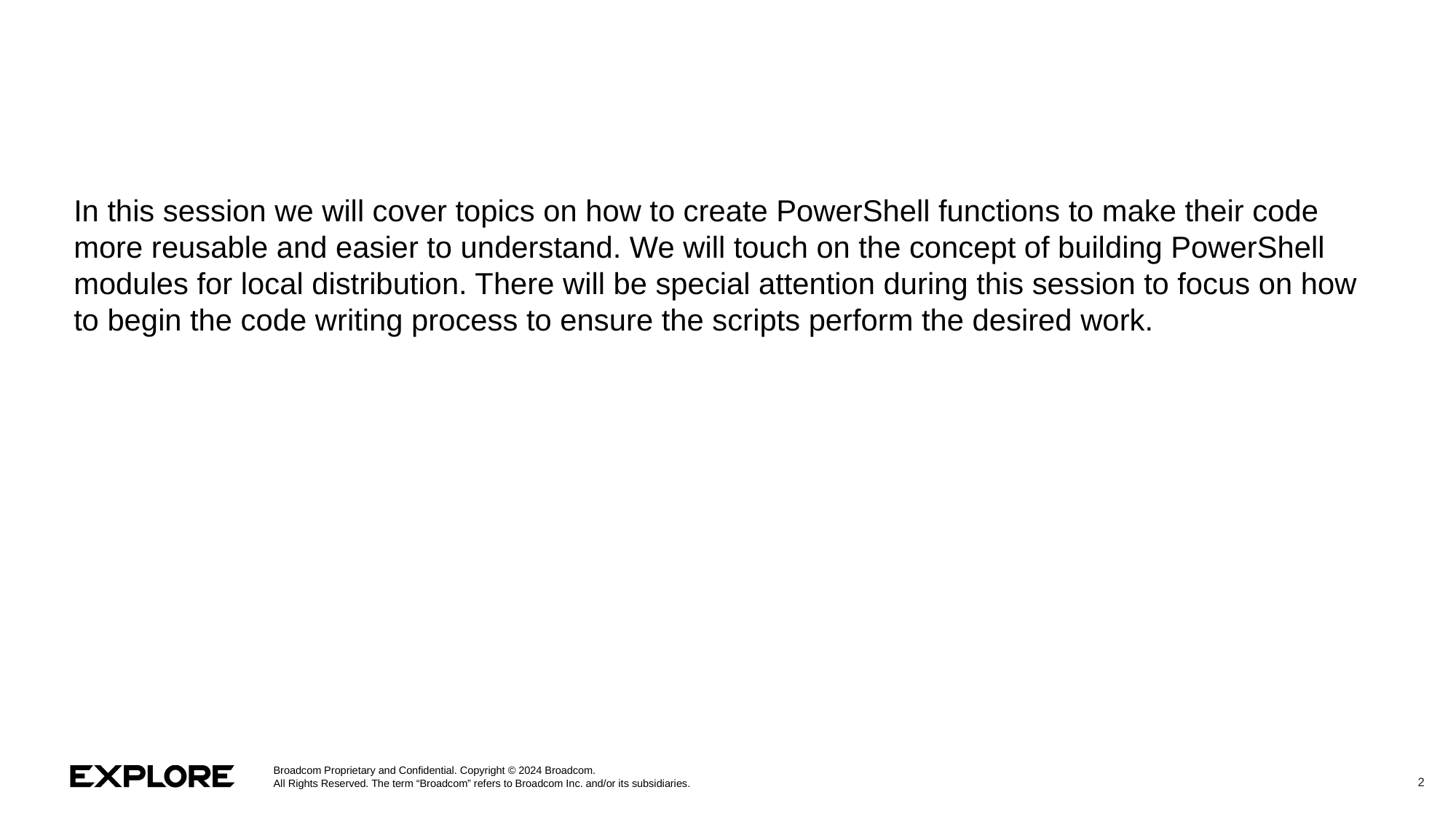

#

In this session we will cover topics on how to create PowerShell functions to make their code more reusable and easier to understand. We will touch on the concept of building PowerShell modules for local distribution. There will be special attention during this session to focus on how to begin the code writing process to ensure the scripts perform the desired work.